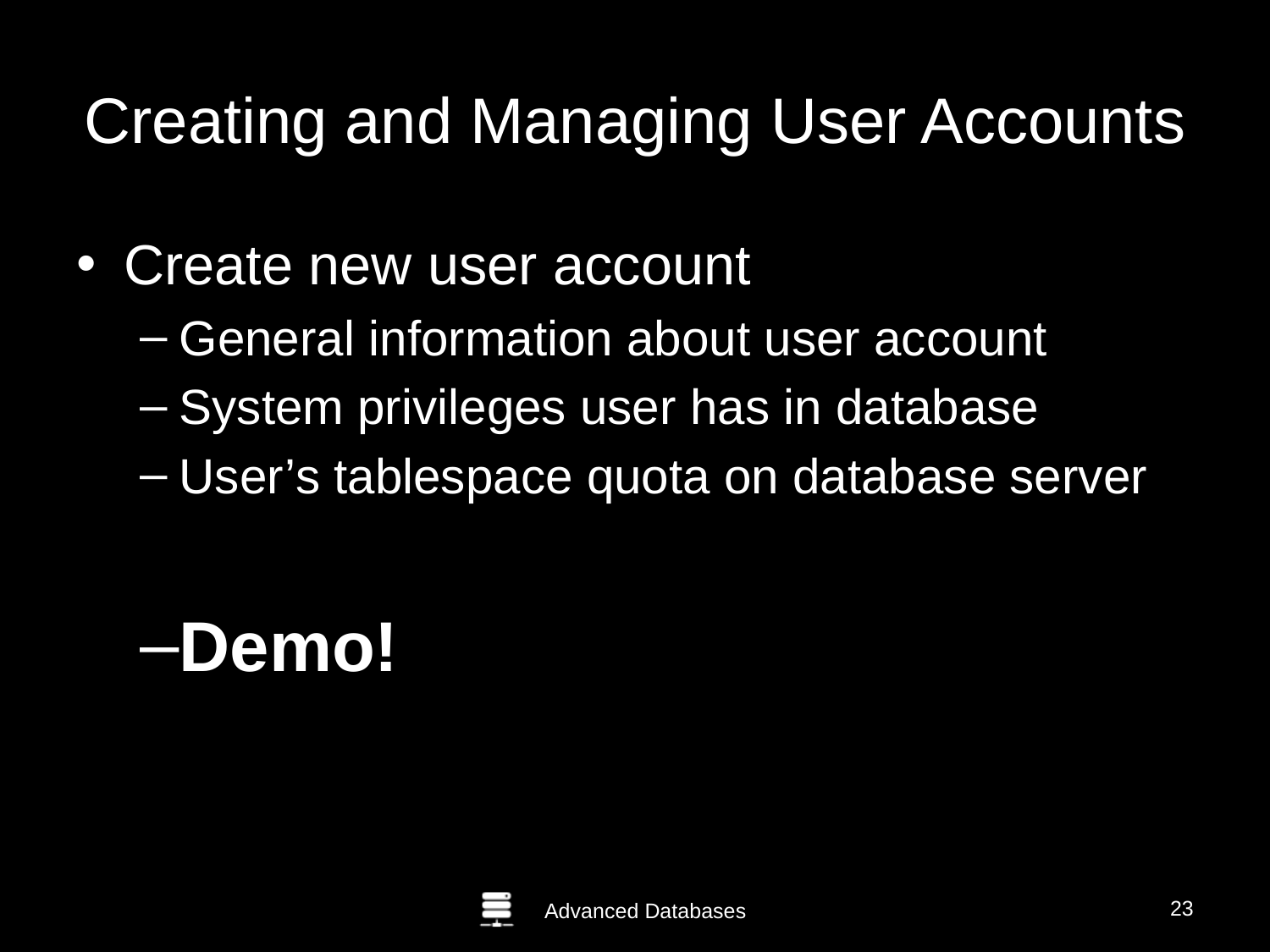

# Creating and Managing User Accounts
Create new user account
General information about user account
System privileges user has in database
User’s tablespace quota on database server

Demo!
Guide to Oracle 10g
23